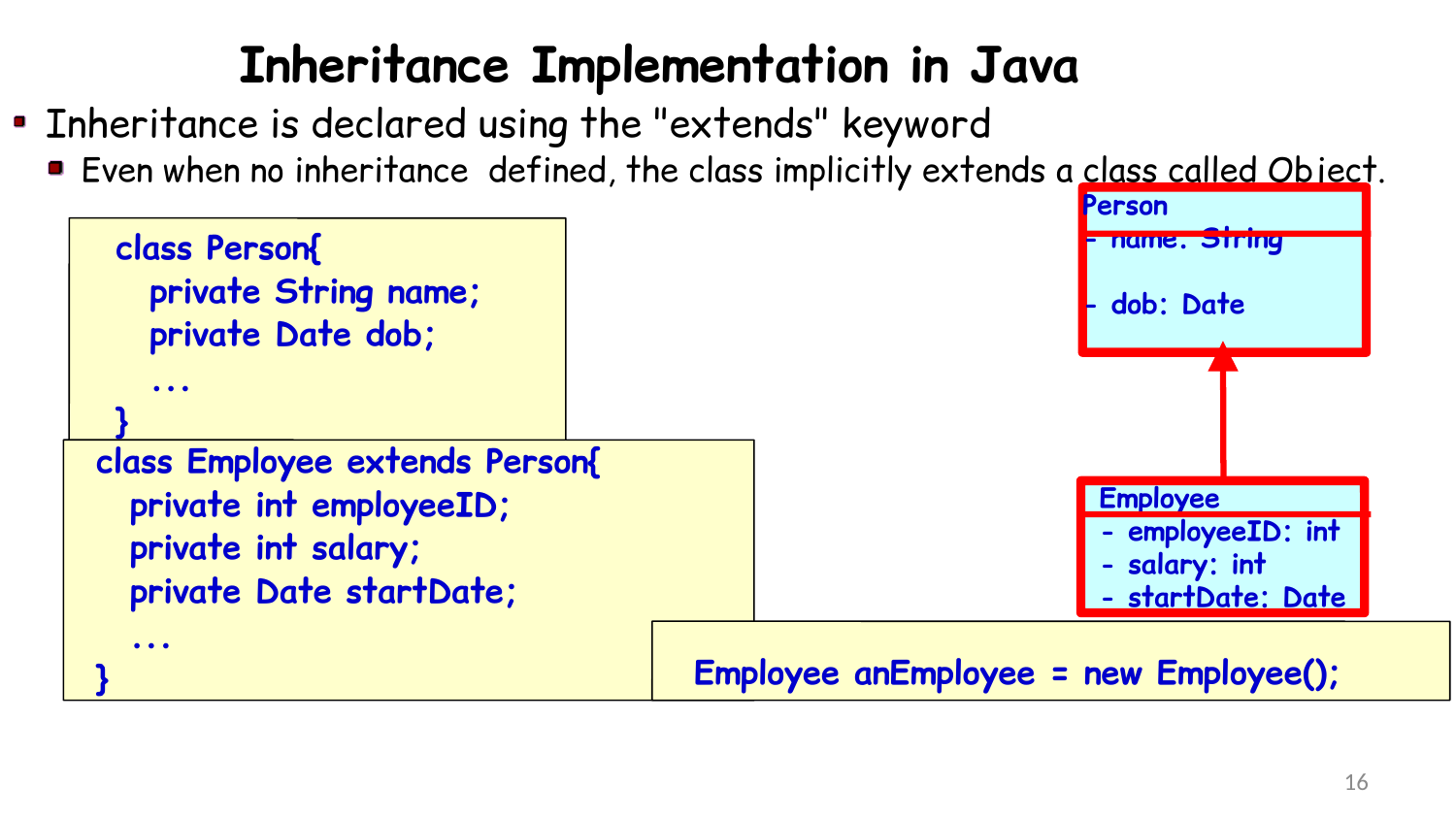

Inheritance Implementation in Java
Inheritance is declared using the "extends" keyword
Even when no inheritance  defined, the class implicitly extends a class called Object.

Person
- name: String
- dob: Date

class Person{
	private String name;
	private Date dob;
	...
}

class Employee extends Person{
	private int employeeID;
	private int salary;
	private Date startDate;
	...
}
Employee
- employeeID: int
- salary: int
- startDate: Date

Employee anEmployee = new Employee();
16